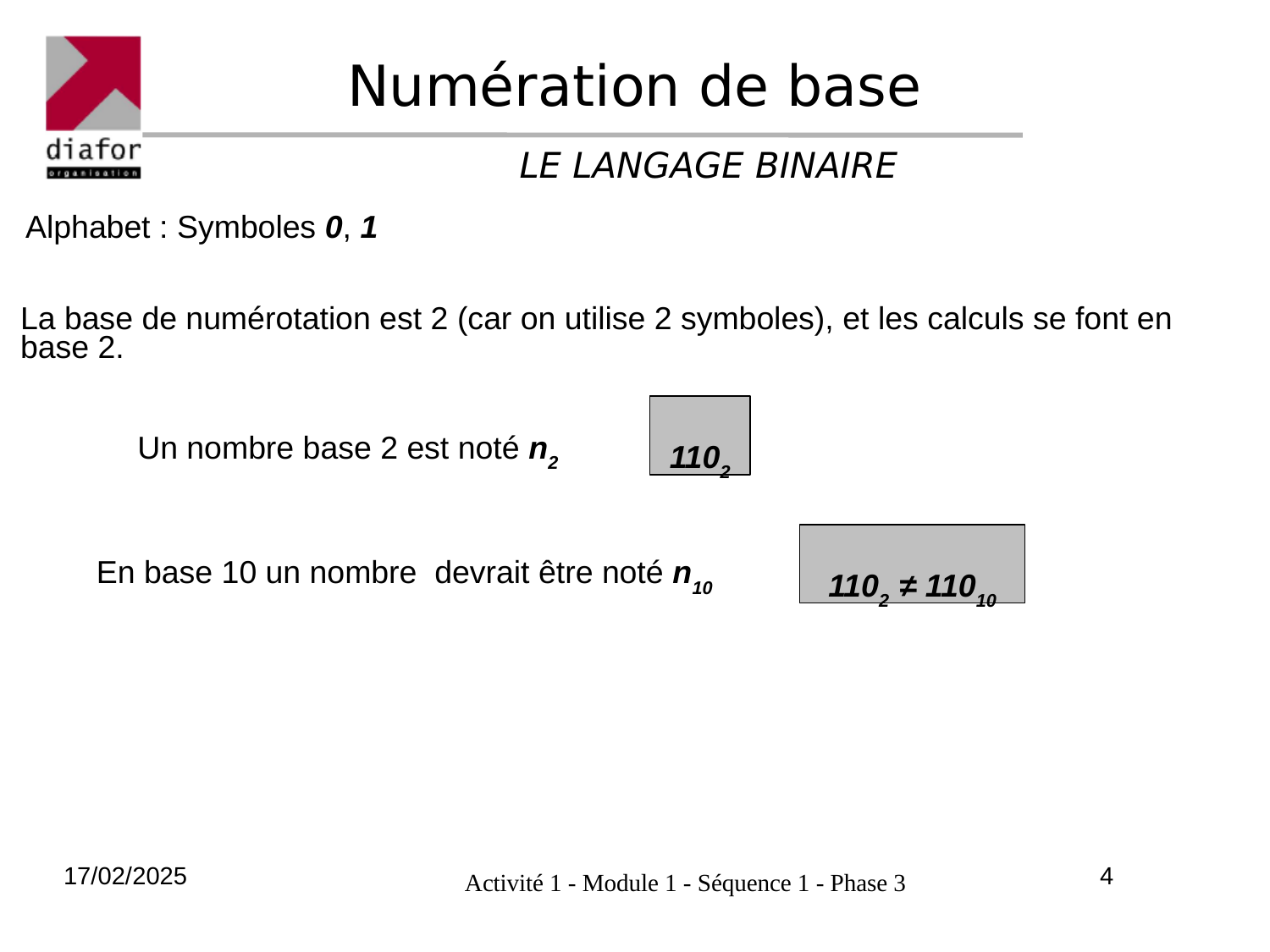

# Numération de base

LE LANGAGE BINAIRE

Alphabet : Symboles 0, 1

La base de numérotation est 2 (car on utilise 2 symboles), et les calculs se font en
base 2.

1102
Un nombre base 2 est noté n2

1102  ≠ 11010
En base 10 un nombre  devrait être noté n10
17/02/2025
Activité 1 - Module 1 - Séquence 1 - Phase 3
4